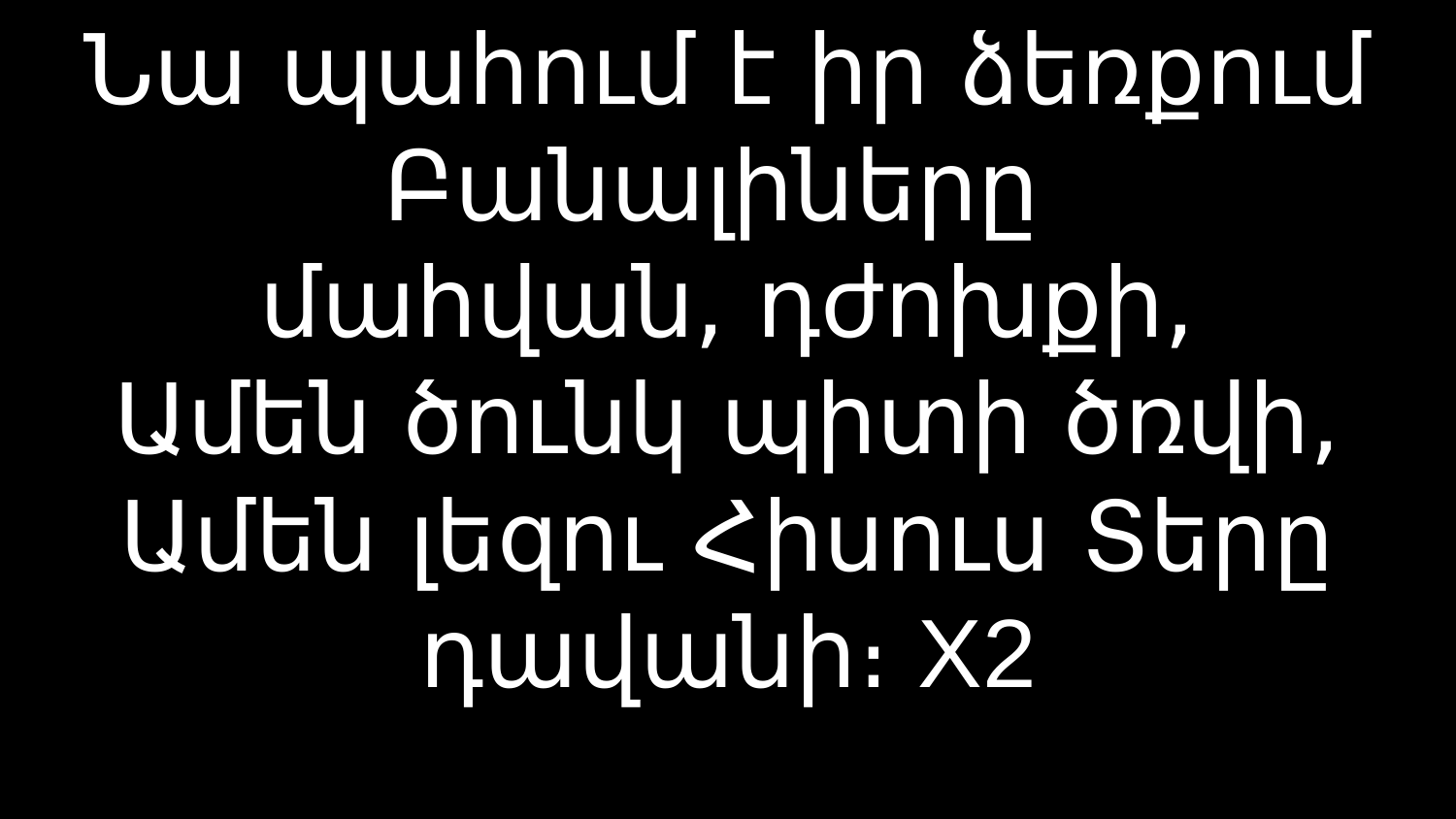

# Նա պահում է իր ձեռքում Բանալիները մահվան, դժոխքի, Ամեն ծունկ պիտի ծռվի, Ամեն լեզու Հիսուս Տերը դավանի։ X2